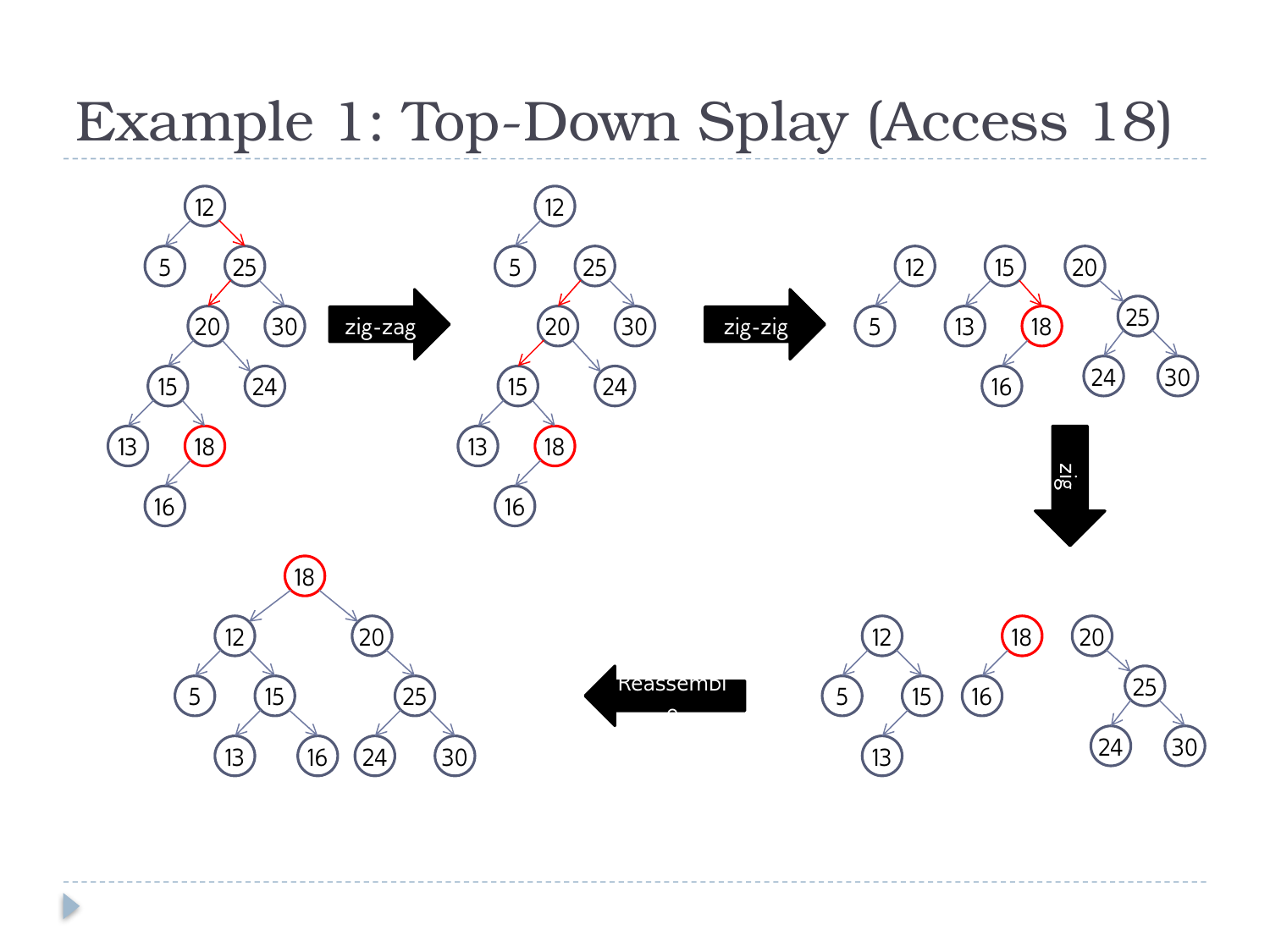

# Example 1: Top-Down Splay (Access 18)
12
12
5
25
5
25
12
15
20
zig-zag
zig-zig
25
20
30
20
30
5
13
18
24
30
15
24
15
24
16
13
18
13
18
zig
16
16
18
12
20
12
18
20
Reassemble
25
5
15
25
5
15
16
24
30
13
16
24
30
13